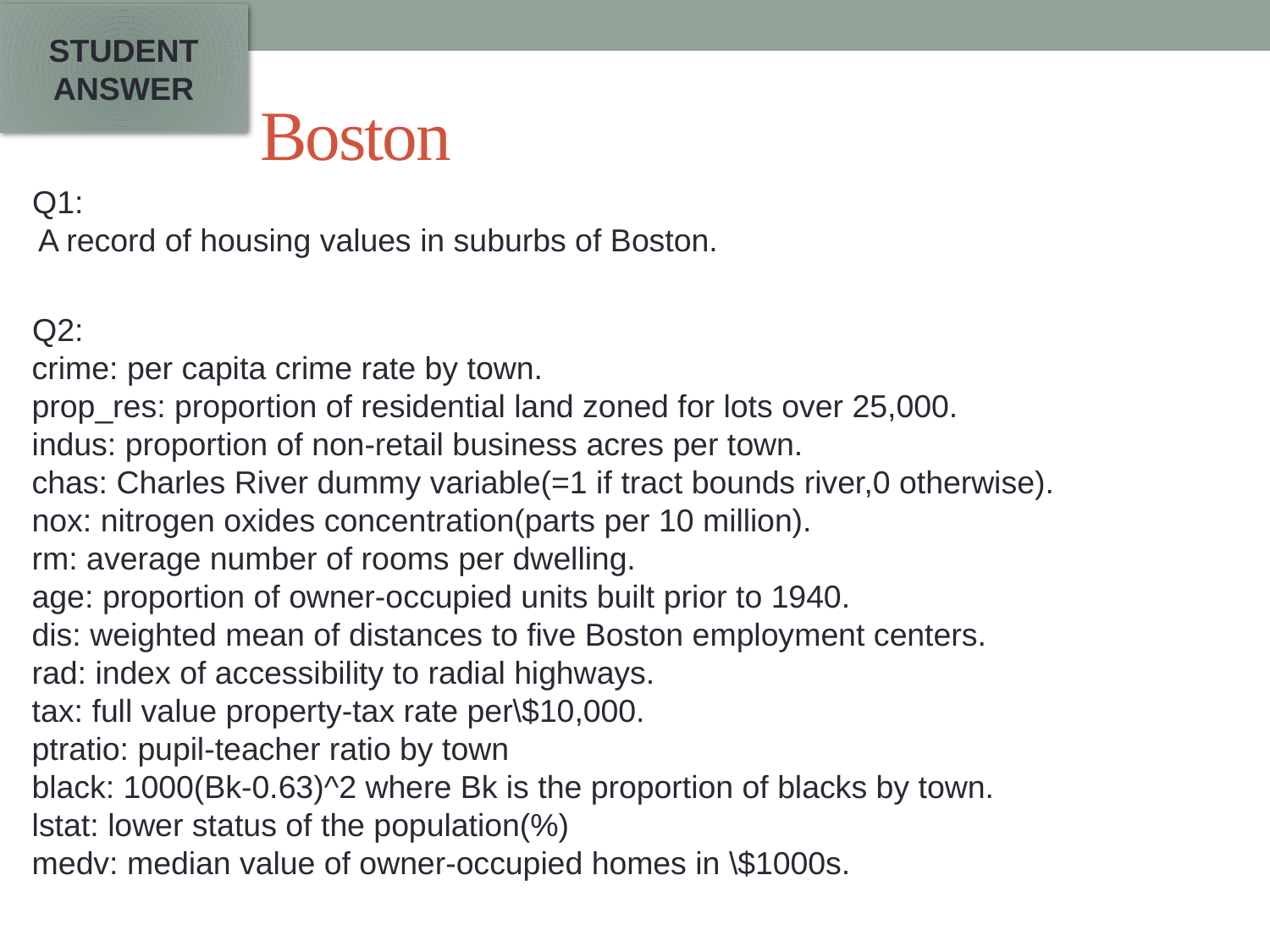

STUDENT ANSWER
# Boston
Q1:
A record of housing values in suburbs of Boston.
Q2:
crime: per capita crime rate by town.
prop_res: proportion of residential land zoned for lots over 25,000.
indus: proportion of non-retail business acres per town.
chas: Charles River dummy variable(=1 if tract bounds river,0 otherwise).
nox: nitrogen oxides concentration(parts per 10 million).
rm: average number of rooms per dwelling.
age: proportion of owner-occupied units built prior to 1940.
dis: weighted mean of distances to five Boston employment centers.
rad: index of accessibility to radial highways.
tax: full value property-tax rate per\$10,000.
ptratio: pupil-teacher ratio by town
black: 1000(Bk-0.63)^2 where Bk is the proportion of blacks by town.
lstat: lower status of the population(%)
medv: median value of owner-occupied homes in \$1000s.